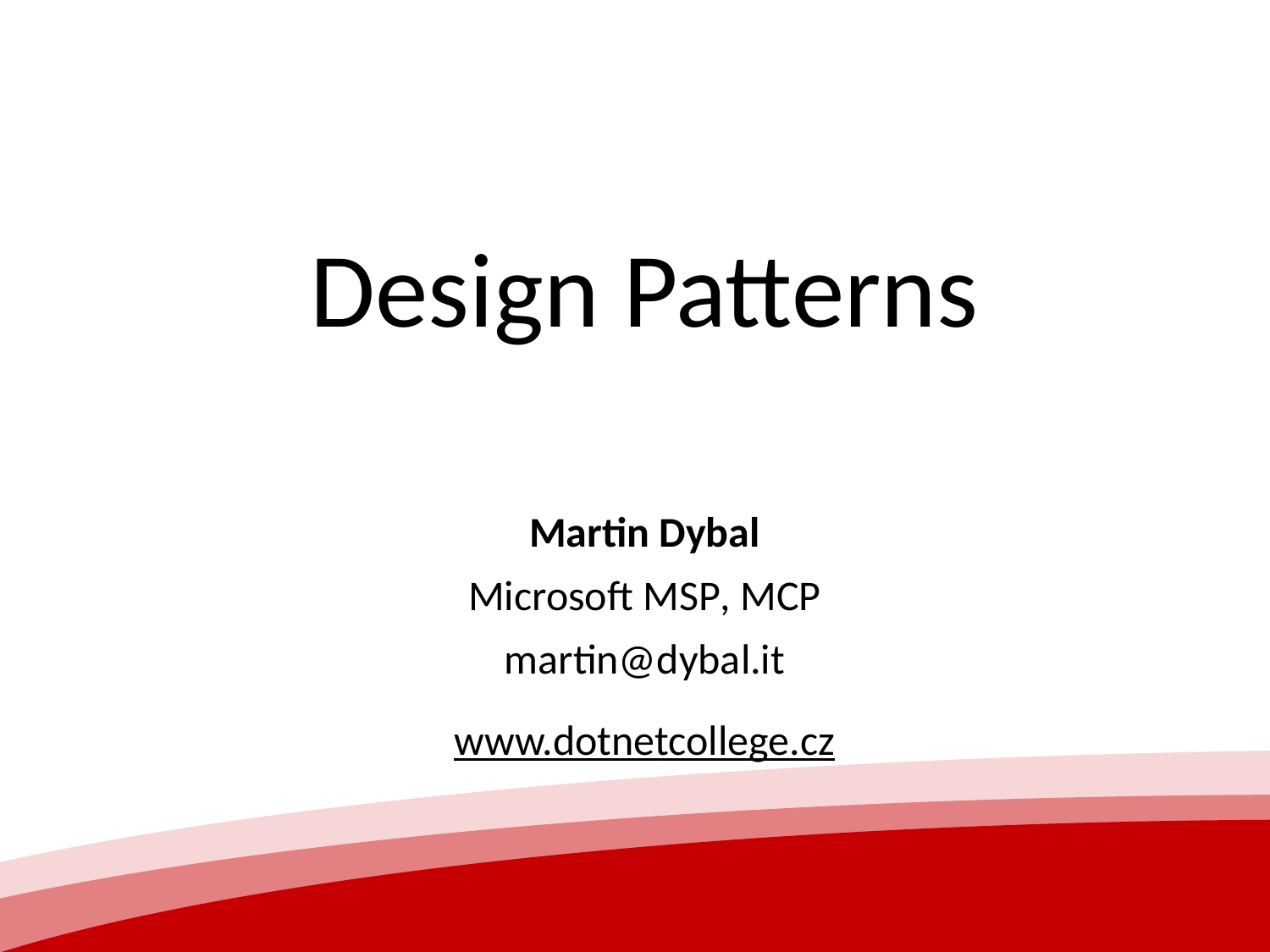

# Design Patterns
Martin Dybal
Microsoft MSP, MCP
martin@dybal.it
www.dotnetcollege.cz